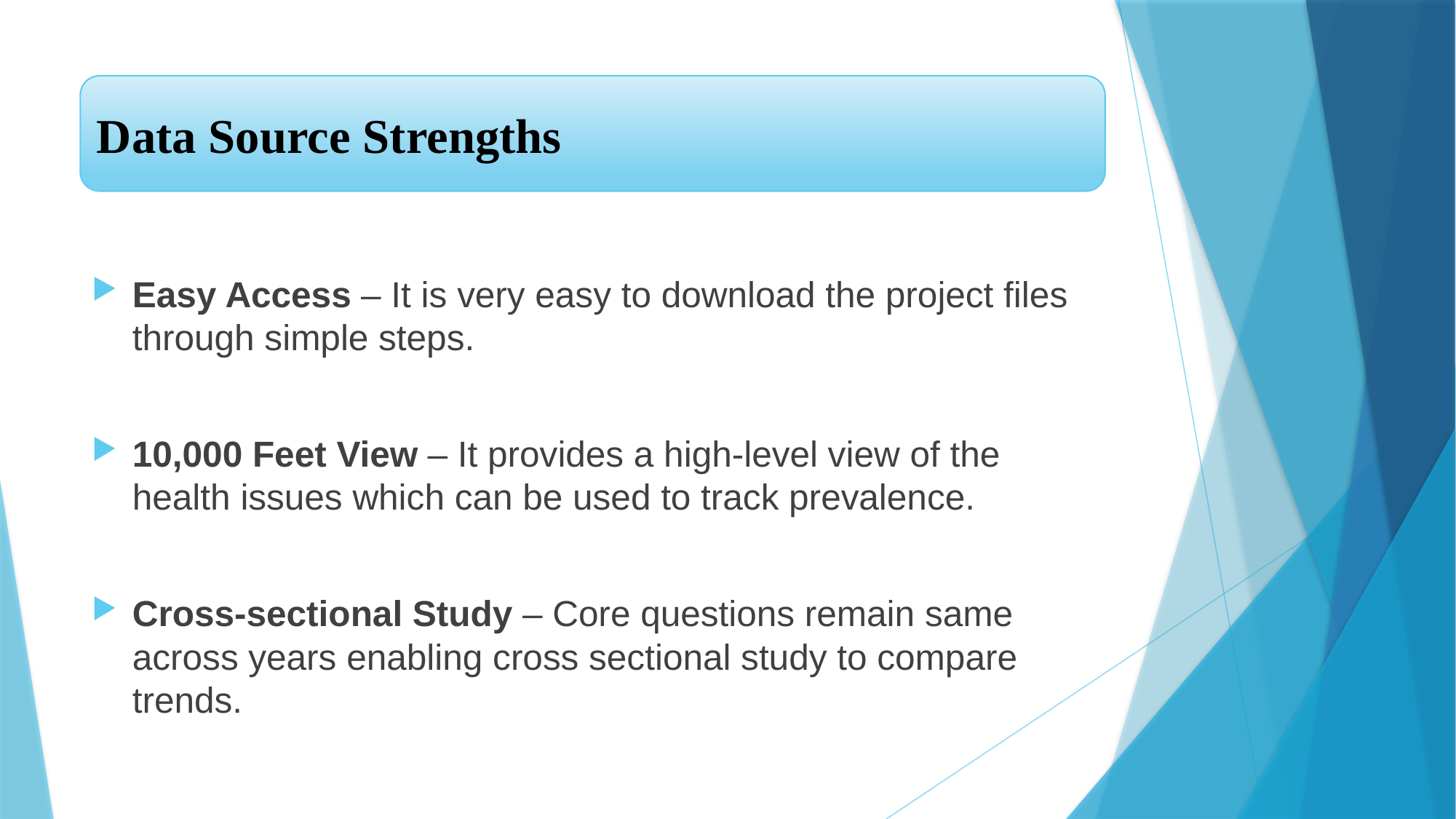

Data Source Strengths
Easy Access – It is very easy to download the project files through simple steps.

10,000 Feet View – It provides a high-level view of the health issues which can be used to track prevalence.

Cross-sectional Study – Core questions remain same across years enabling cross sectional study to compare trends.